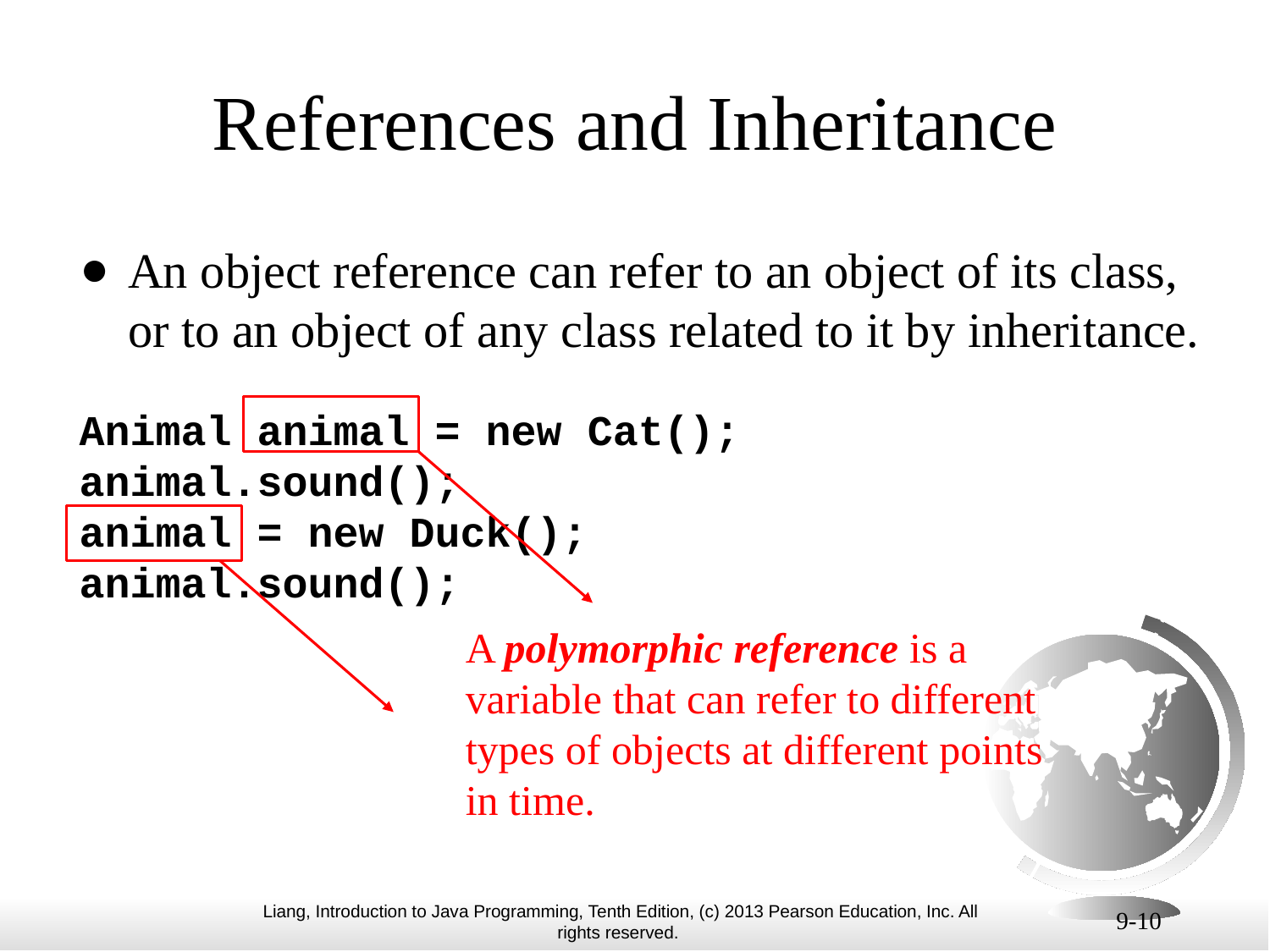

# References and Inheritance
An object reference can refer to an object of its class, or to an object of any class related to it by inheritance.
Animal animal = new Cat();
animal.sound();
animal = new Duck();
animal.sound();

A polymorphic reference is a variable that can refer to different types of objects at different points in time.
9-10